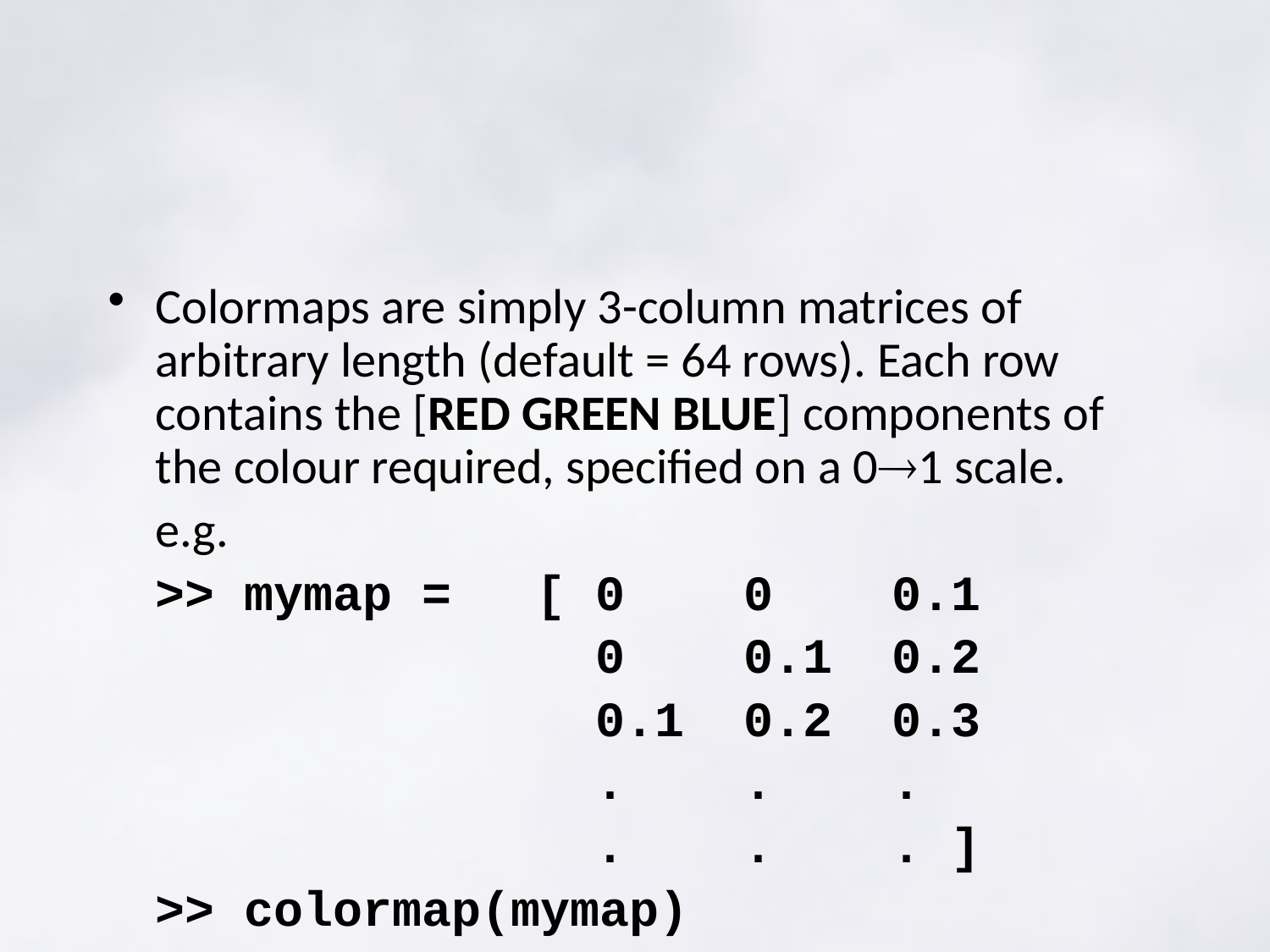

#
Colormaps are simply 3-column matrices of arbitrary length (default = 64 rows). Each row contains the [RED GREEN BLUE] components of the colour required, specified on a 0→1 scale.
	e.g.
	>> mymap =	[ 0    0    0.1
		        	  0    0.1  0.2
		 		  0.1  0.2  0.3
		 		  .    .    .
 		  		  .    .    . ]
	>> colormap(mymap)